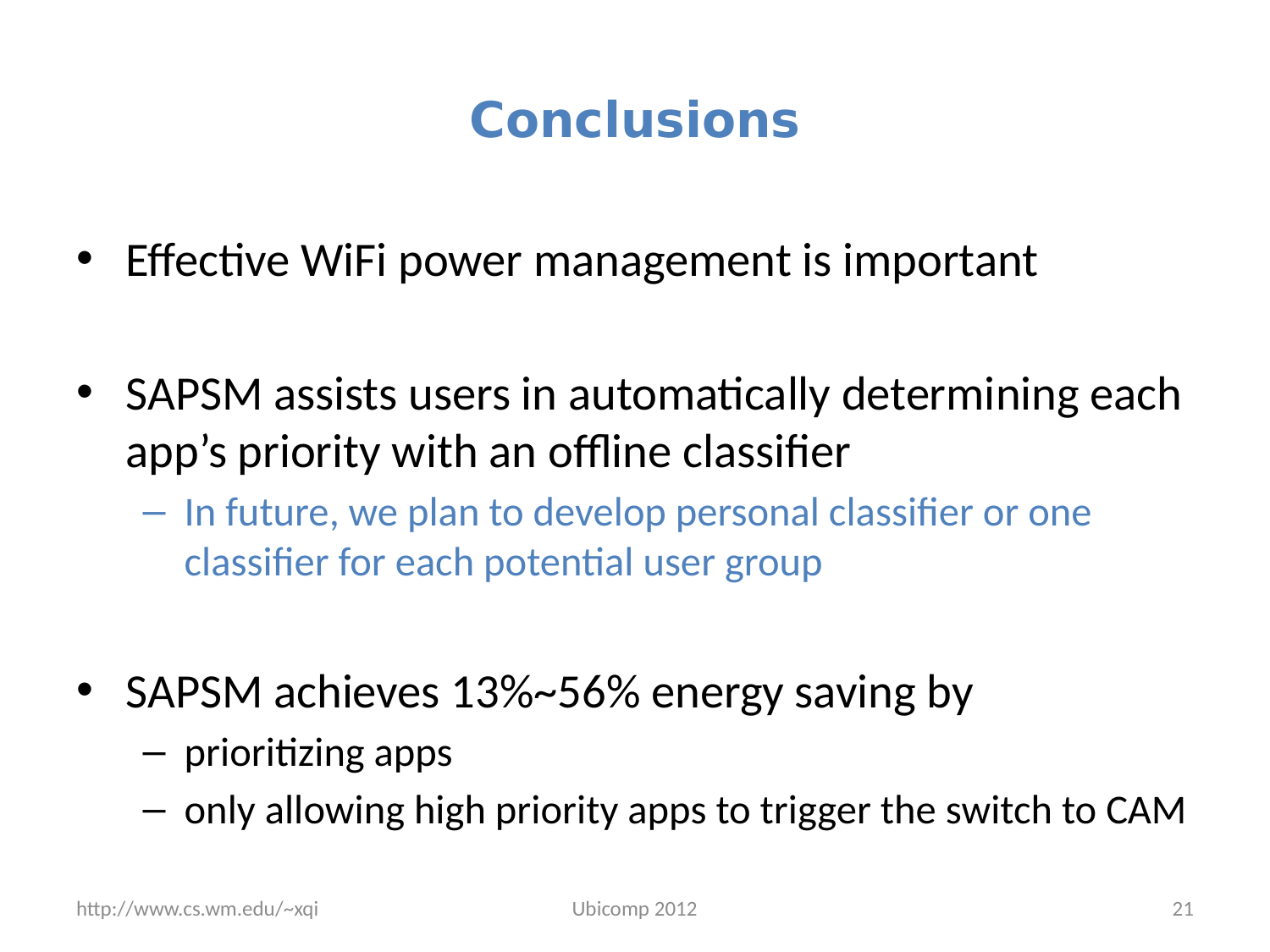

# Conclusions
Effective WiFi power management is important

SAPSM assists users in automatically determining each app’s priority with an offline classifier
In future, we plan to develop personal classifier or one classifier for each potential user group

SAPSM achieves 13%~56% energy saving by
prioritizing apps
only allowing high priority apps to trigger the switch to CAM

http://www.cs.wm.edu/~xqi
Ubicomp 2012
21